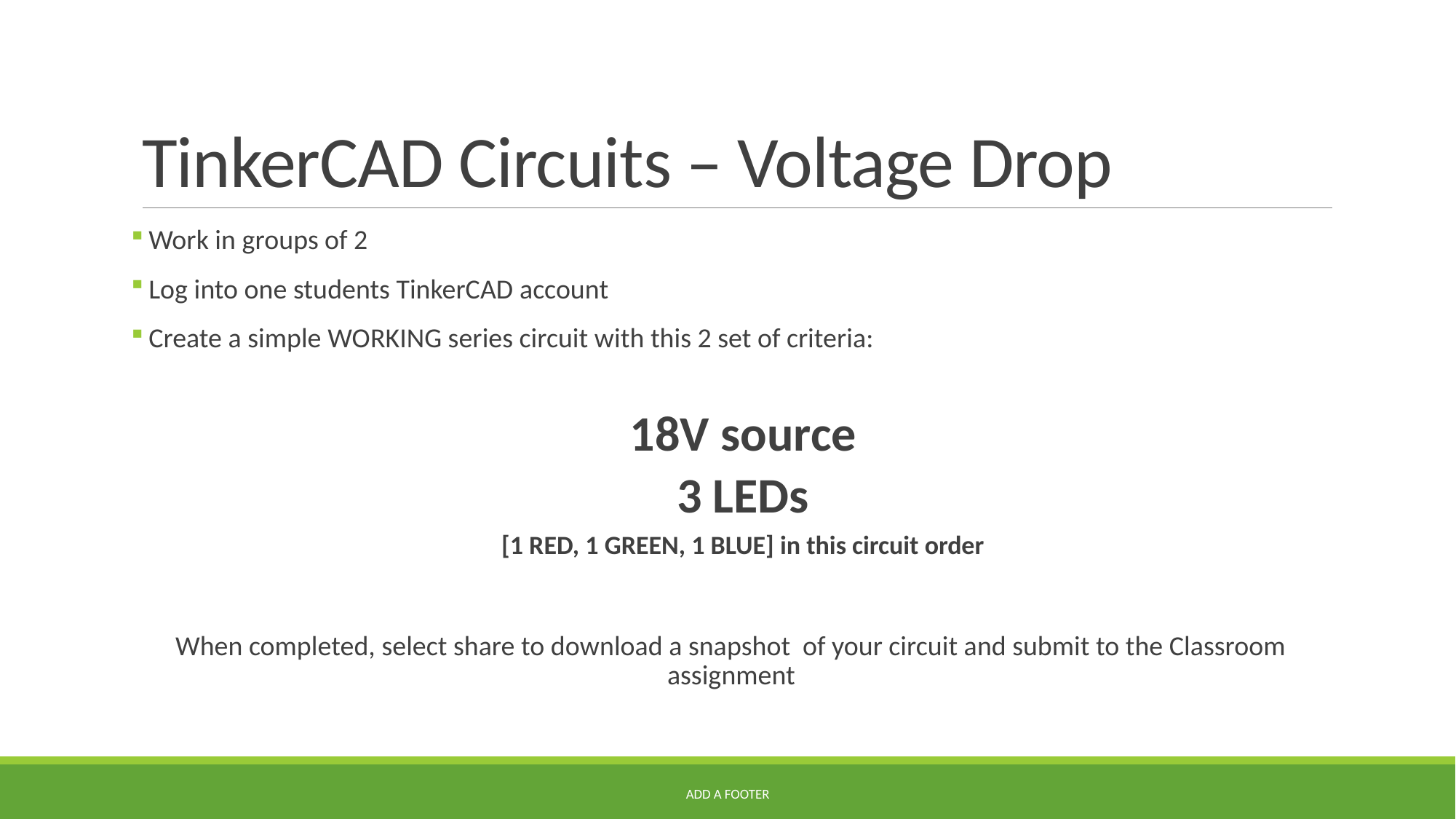

# TinkerCAD Circuits – Voltage Drop
 Work in groups of 2
 Log into one students TinkerCAD account
 Create a simple WORKING series circuit with this 2 set of criteria:

18V source
3 LEDs
[1 RED, 1 GREEN, 1 BLUE] in this circuit order

When completed, select share to download a snapshot  of your circuit and submit to the Classroom assignment
Add a footer